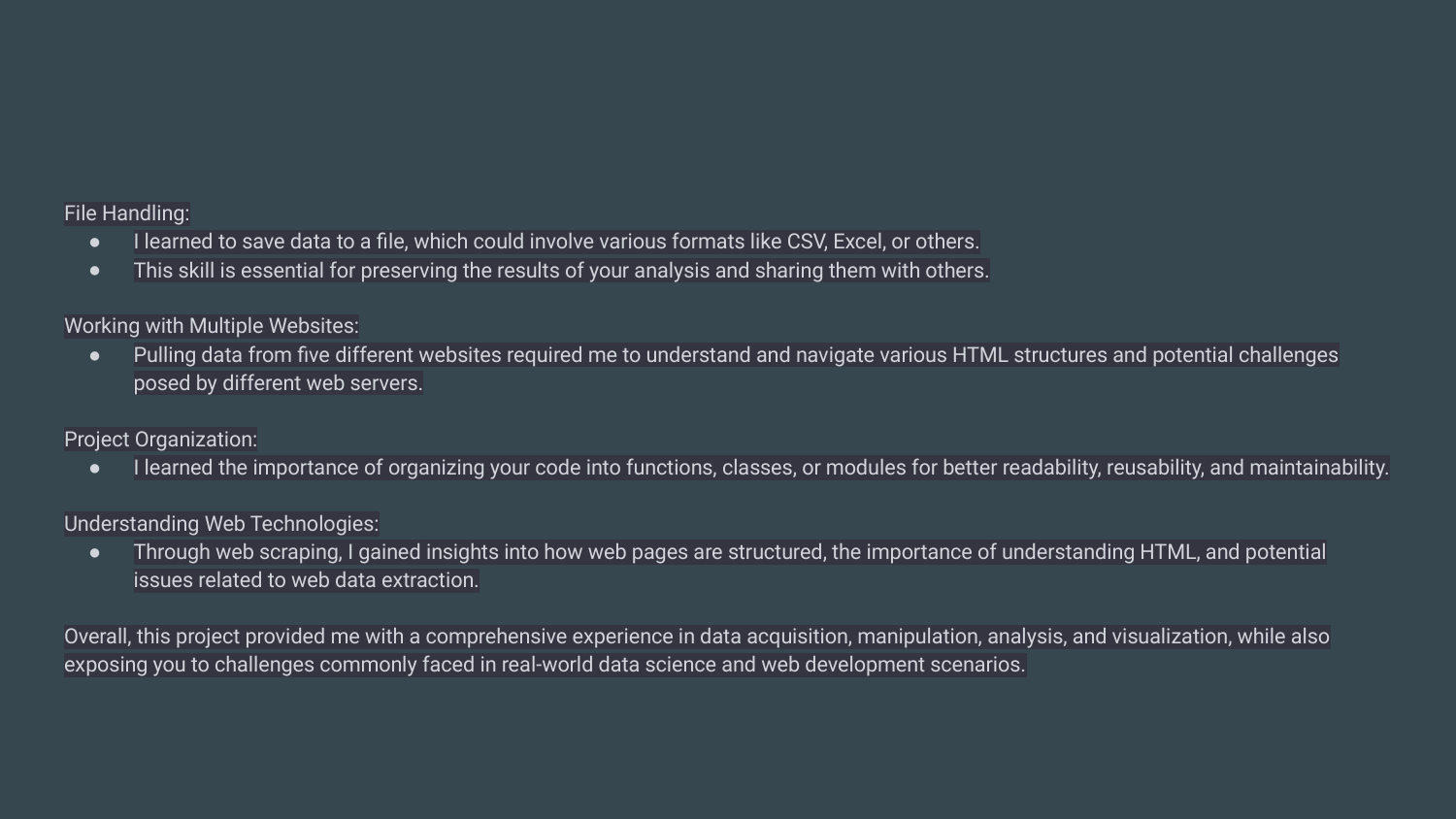

#
File Handling:
I learned to save data to a file, which could involve various formats like CSV, Excel, or others.
This skill is essential for preserving the results of your analysis and sharing them with others.

Working with Multiple Websites:
Pulling data from five different websites required me to understand and navigate various HTML structures and potential challenges posed by different web servers.

Project Organization:
I learned the importance of organizing your code into functions, classes, or modules for better readability, reusability, and maintainability.

Understanding Web Technologies:
Through web scraping, I gained insights into how web pages are structured, the importance of understanding HTML, and potential issues related to web data extraction.

Overall, this project provided me with a comprehensive experience in data acquisition, manipulation, analysis, and visualization, while also exposing you to challenges commonly faced in real-world data science and web development scenarios.